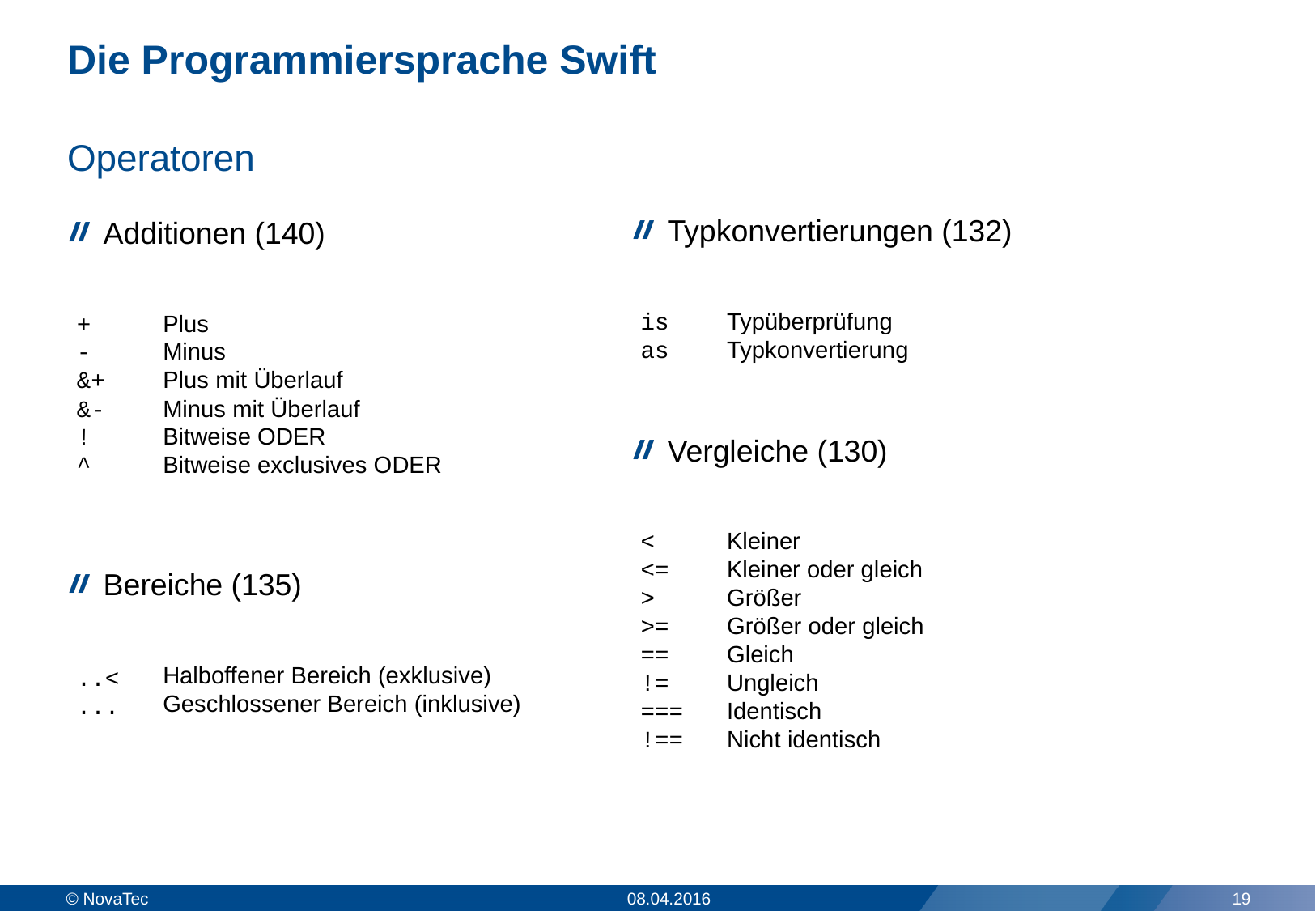

# Die Programmiersprache Swift
Operatoren
Typkonvertierungen (132)
Additionen (140)
is
as
Typüberprüfung
Typkonvertierung
+
-
&+
&-
!
^
Plus
Minus
Plus mit Überlauf
Minus mit Überlauf
Bitweise ODER
Bitweise exclusives ODER
Vergleiche (130)
<
<=
>
>=
==
!=
===
!==
Kleiner
Kleiner oder gleich
Größer
Größer oder gleich
Gleich
Ungleich
Identisch
Nicht identisch
Bereiche (135)
Halboffener Bereich (exklusive)
Geschlossener Bereich (inklusive)
..<
...